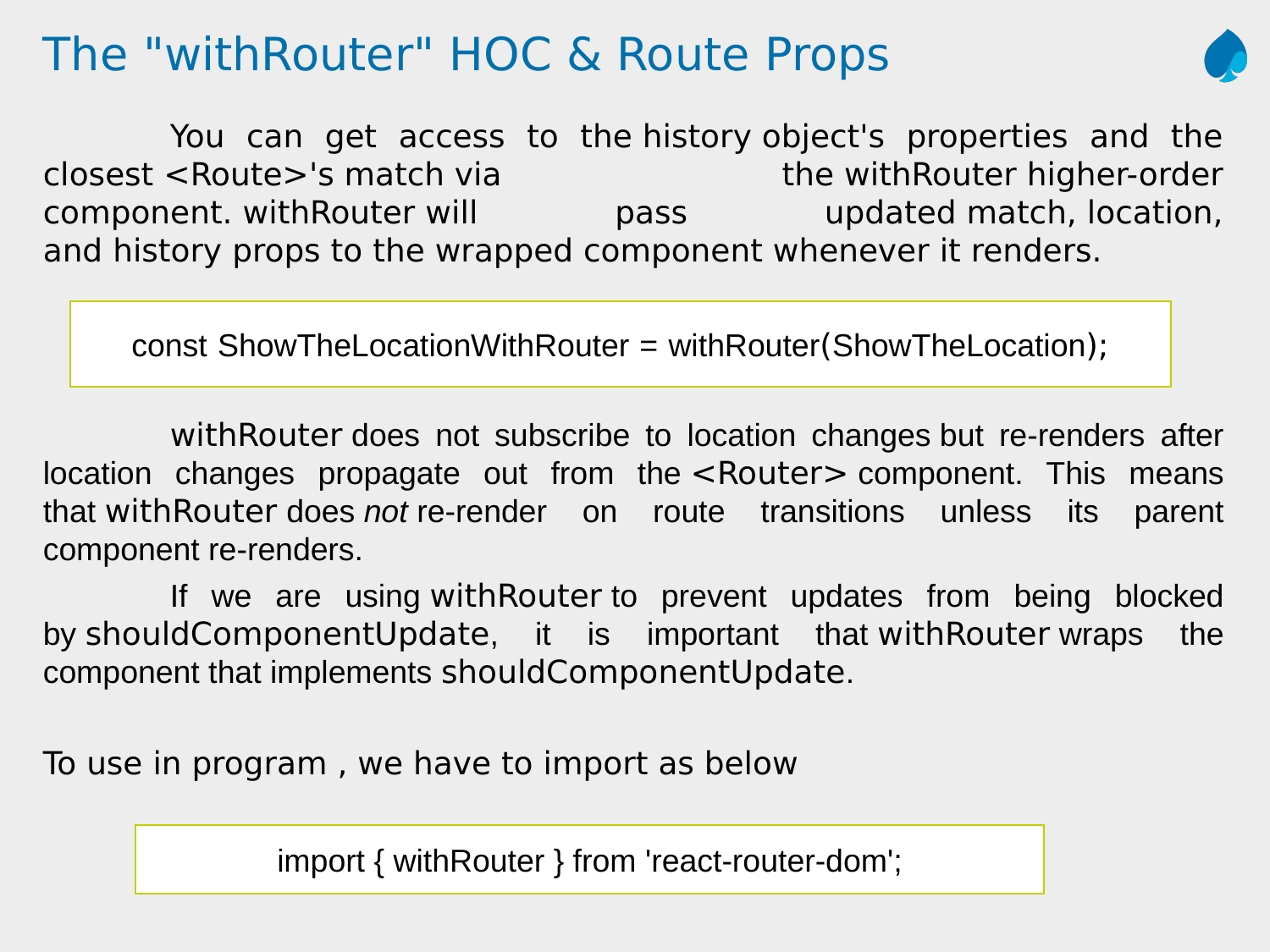

# The "withRouter" HOC & Route Props
	You can get access to the history object's properties and the closest <Route>'s match via the withRouter higher-order component. withRouter will pass updated match, location, and history props to the wrapped component whenever it renders.

	withRouter does not subscribe to location changes but re-renders after location changes propagate out from the <Router> component. This means that withRouter does not re-render on route transitions unless its parent component re-renders.
	If we are using withRouter to prevent updates from being blocked by shouldComponentUpdate, it is important that withRouter wraps the component that implements shouldComponentUpdate.

To use in program , we have to import as below

const ShowTheLocationWithRouter = withRouter(ShowTheLocation);
import { withRouter } from 'react-router-dom';